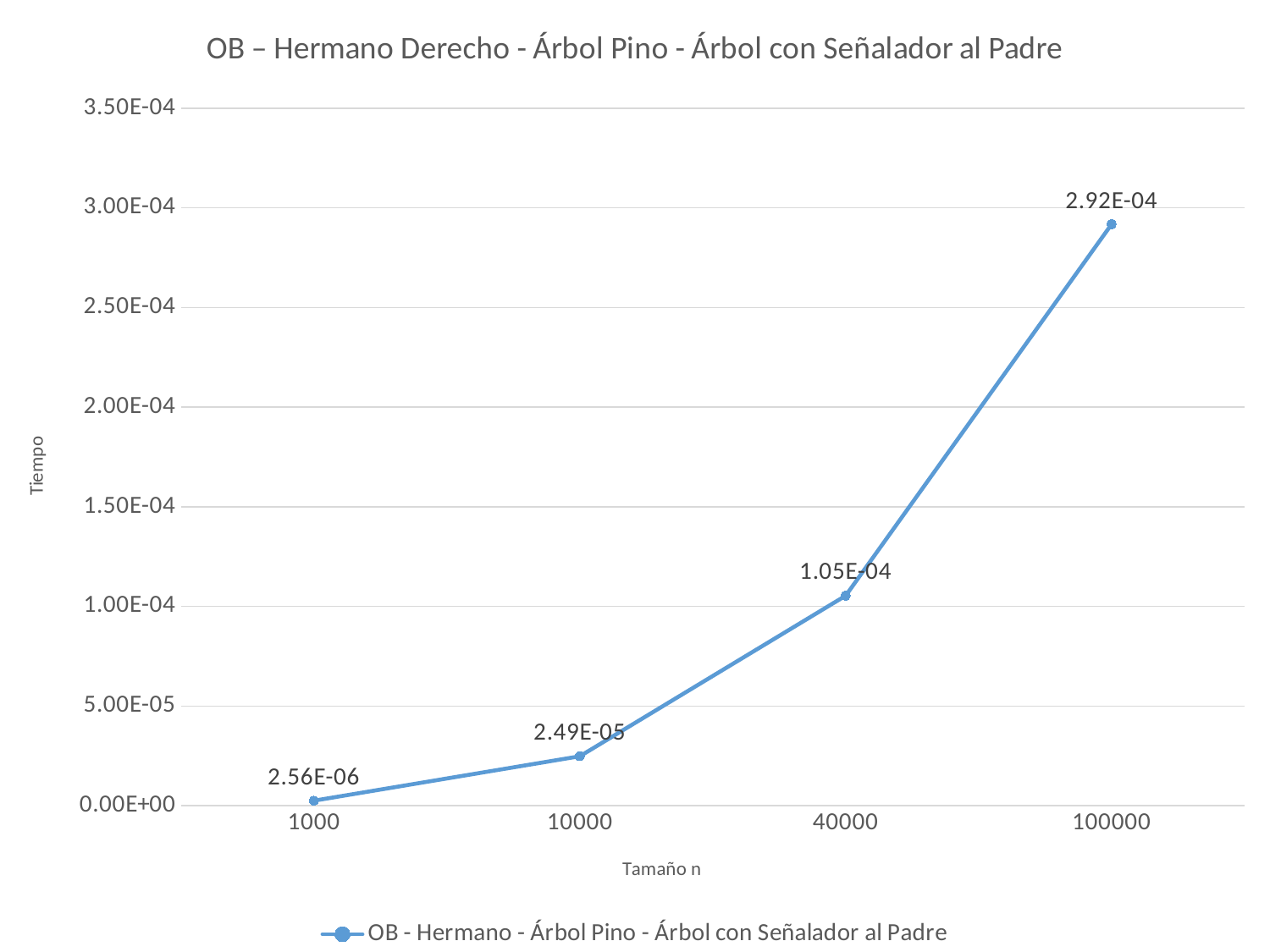

### Chart: OB – Hermano Derecho - Árbol Pino - Árbol con Señalador al Padre

| Category | OB - Hermano - Árbol Pino - Árbol con Señalador al Padre |
|---|---|
| 1000 | 2.55752e-06 |
| 10000 | 2.48531e-05 |
| 40000 | 0.000105421 |
| 100000 | 0.000291804 |